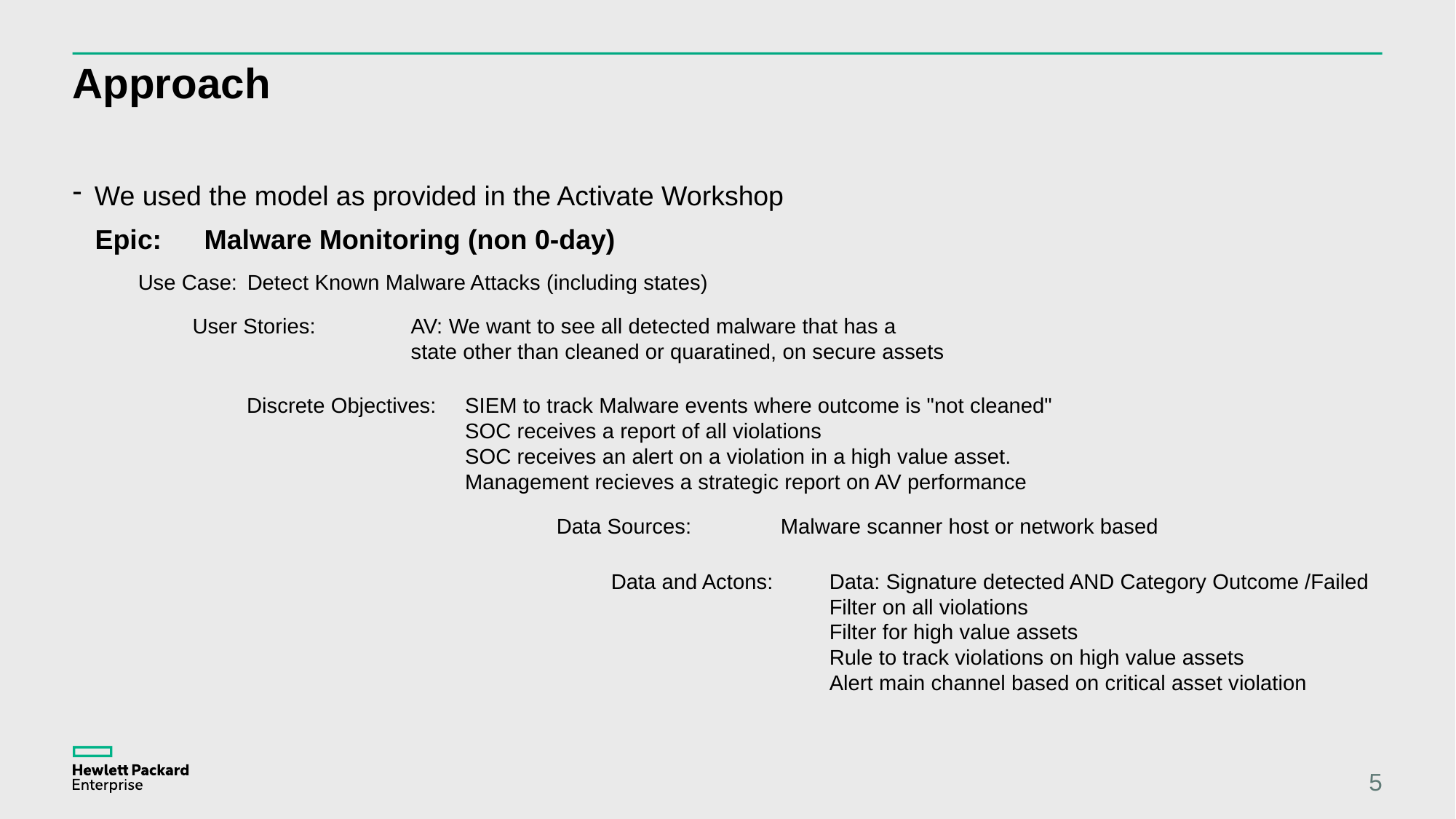

# Approach
We used the model as provided in the Activate Workshop

Epic:	Malware Monitoring (non 0-day)
Use Case:	Detect Known Malware Attacks (including states)
User Stories:	AV: We want to see all detected malware that has a 				state other than cleaned or quaratined, on secure assets
Discrete Objectives:	SIEM to track Malware events where outcome is "not cleaned"
		SOC receives a report of all violations
		SOC receives an alert on a violation in a high value asset.
		Management recieves a strategic report on AV performance
Data Sources:	 Malware scanner host or network based
Data and Actons:	Data: Signature detected AND Category Outcome /Failed
		Filter on all violations
		Filter for high value assets
Rule to track violations on high value assets
		Alert main channel based on critical asset violation
5